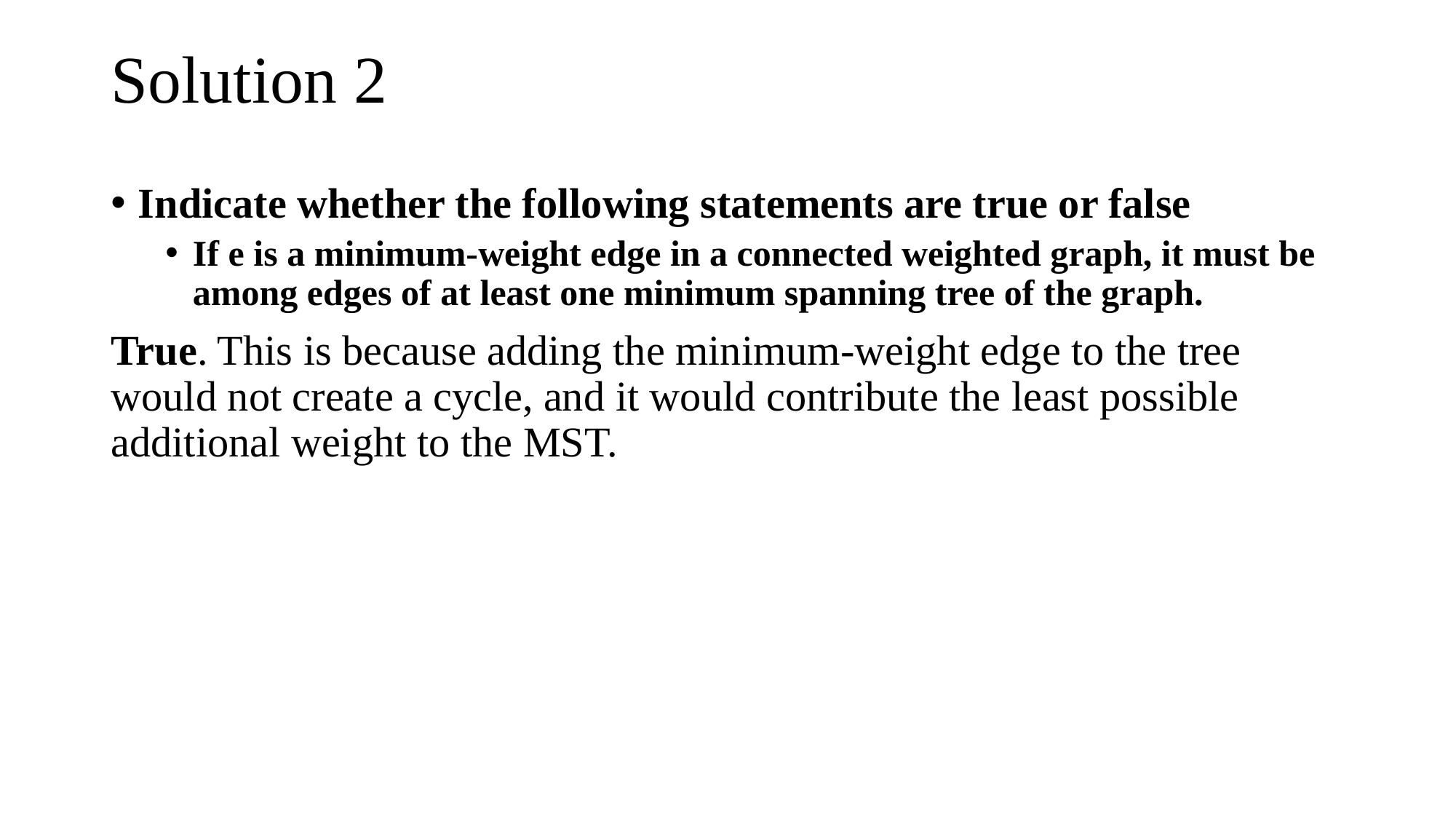

# Solution 2
Indicate whether the following statements are true or false
If e is a minimum-weight edge in a connected weighted graph, it must be among edges of at least one minimum spanning tree of the graph.
True. This is because adding the minimum-weight edge to the tree would not create a cycle, and it would contribute the least possible additional weight to the MST.